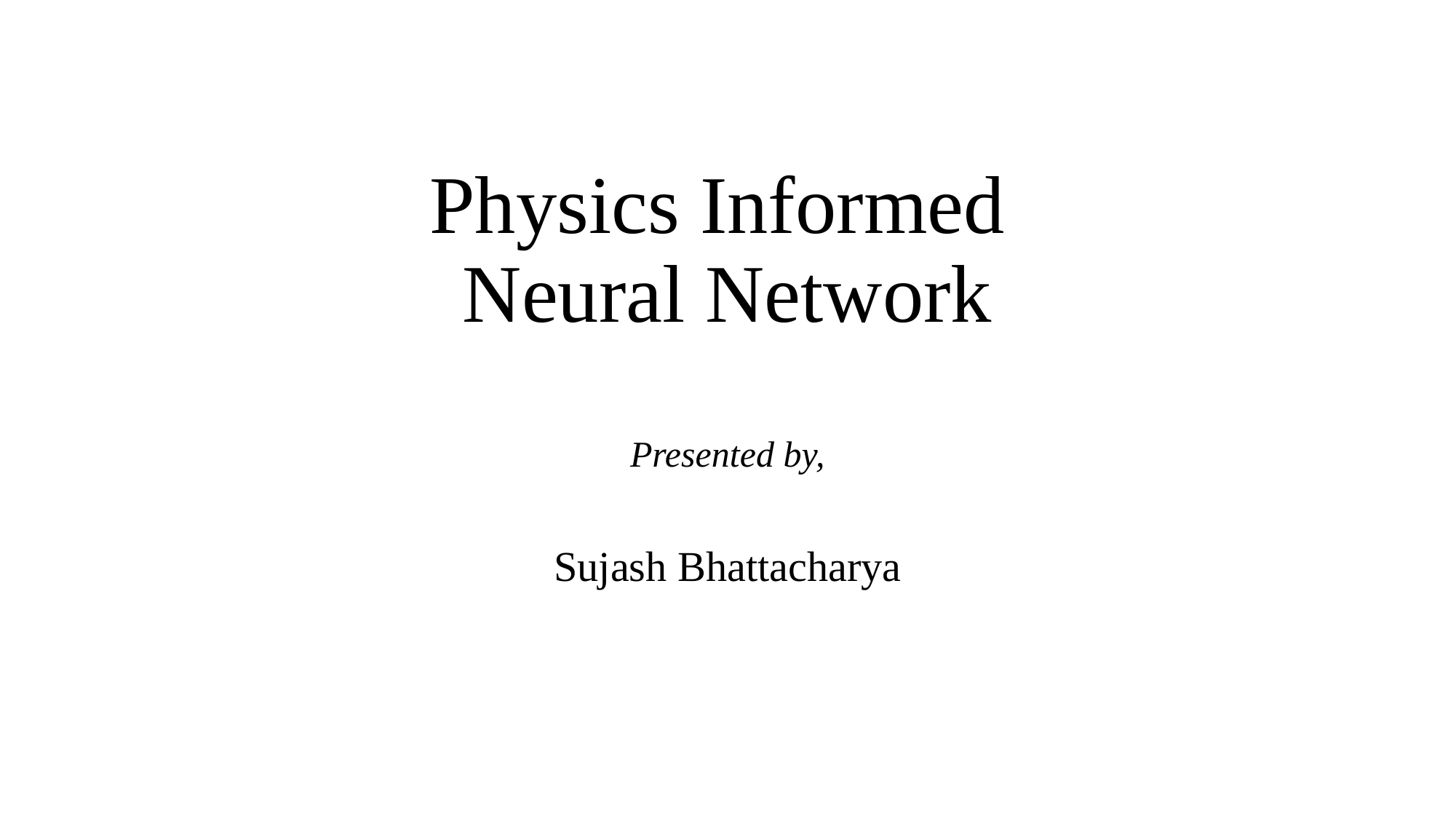

# Physics Informed Neural Network
Presented by,

Sujash Bhattacharya